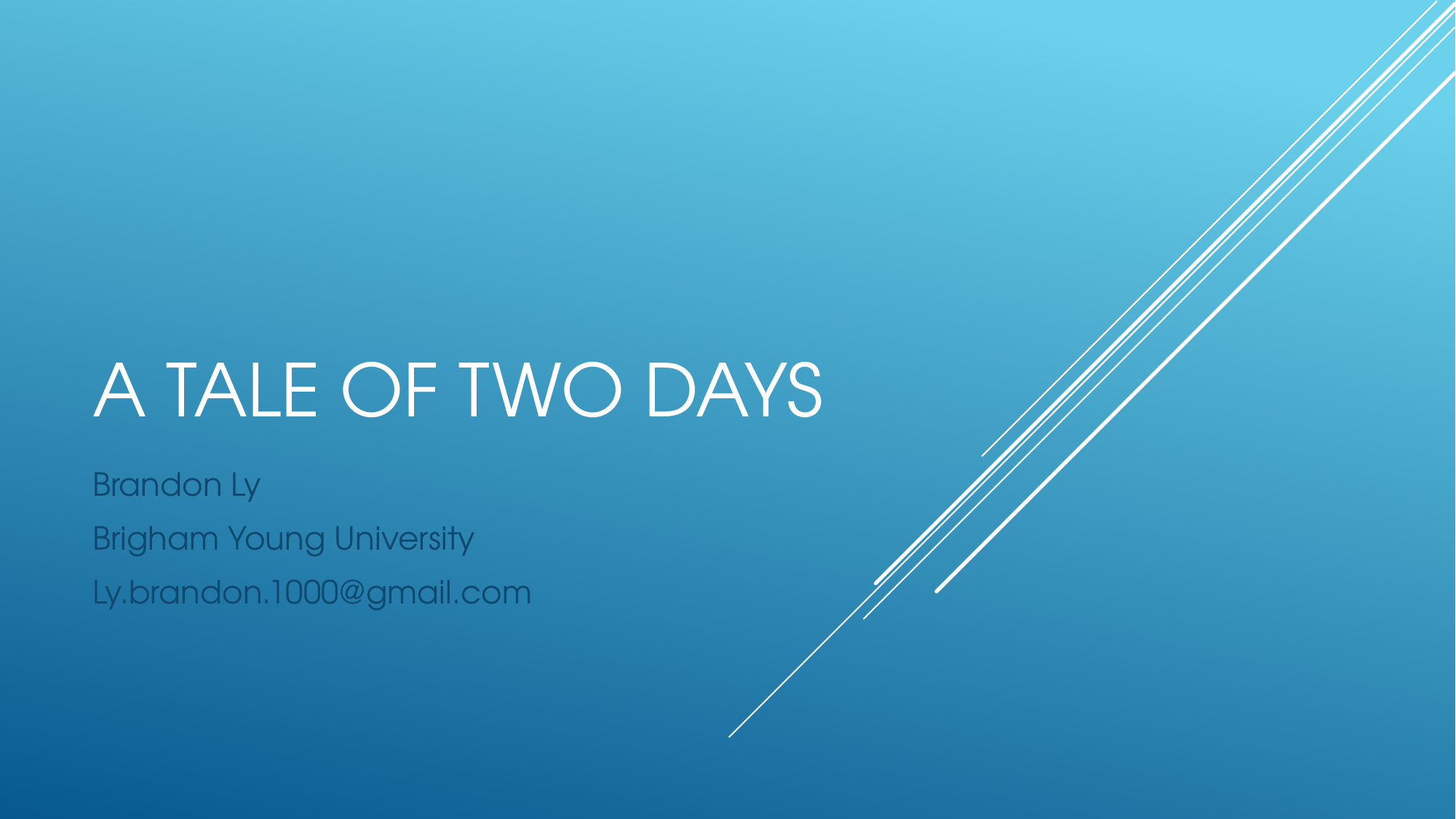

# A Tale of Two Days
Brandon Ly
Brigham Young University
Ly.brandon.1000@gmail.com